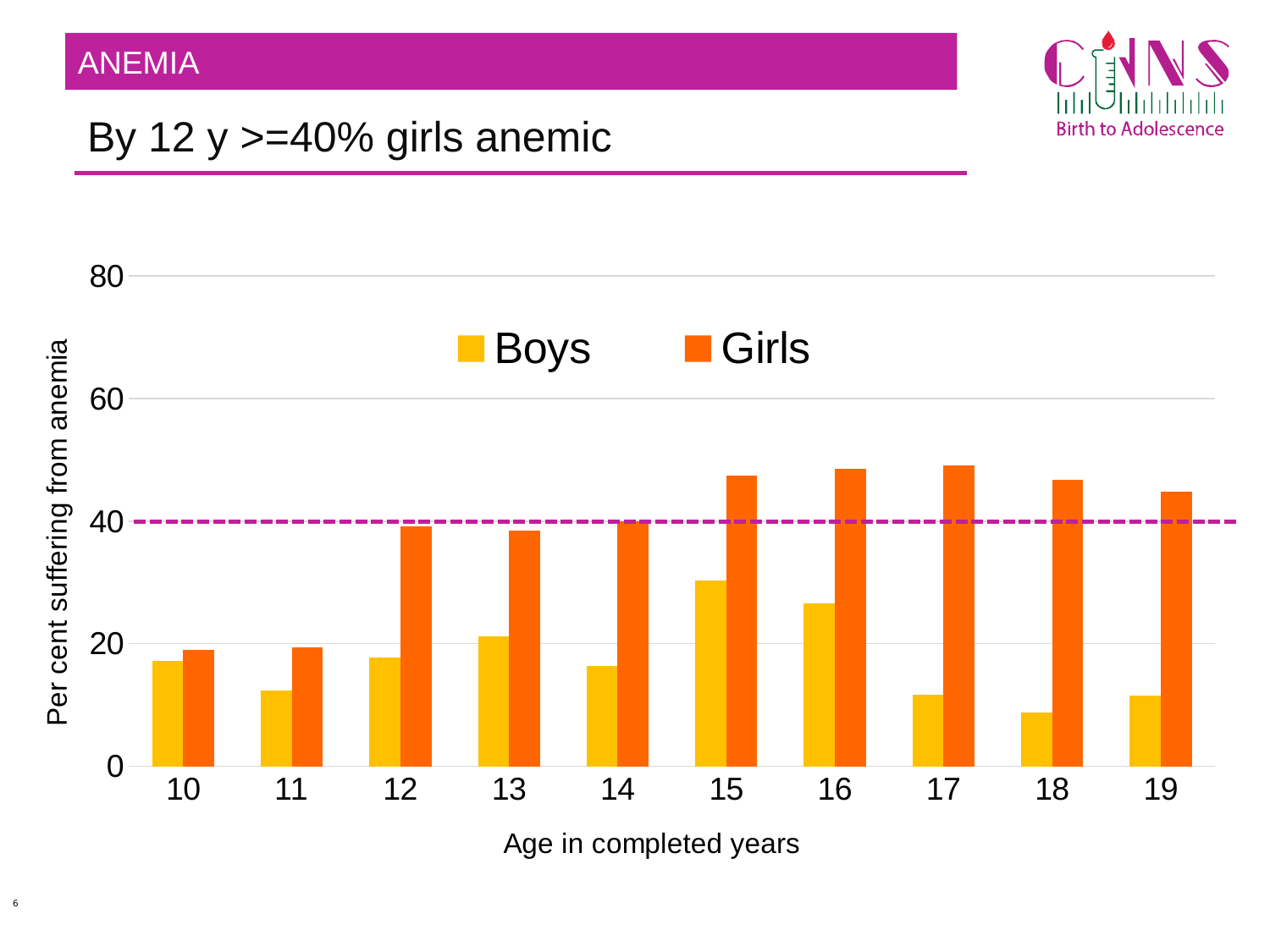

ANEMIA
By 12 y >=40% girls anemic

### Chart

| Category | Boys | Girls |
|---|---|---|
| 10 | 17.2 | 19.0 |
| 11 | 12.3 | 19.4 |
| 12 | 17.8 | 39.1 |
| 13 | 21.2 | 38.5 |
| 14 | 16.3 | 40.0 |
| 15 | 30.3 | 47.4 |
| 16 | 26.6 | 48.5 |
| 17 | 11.7 | 49.1 |
| 18 | 8.7 | 46.8 |
| 19 | 11.5 | 44.8 |